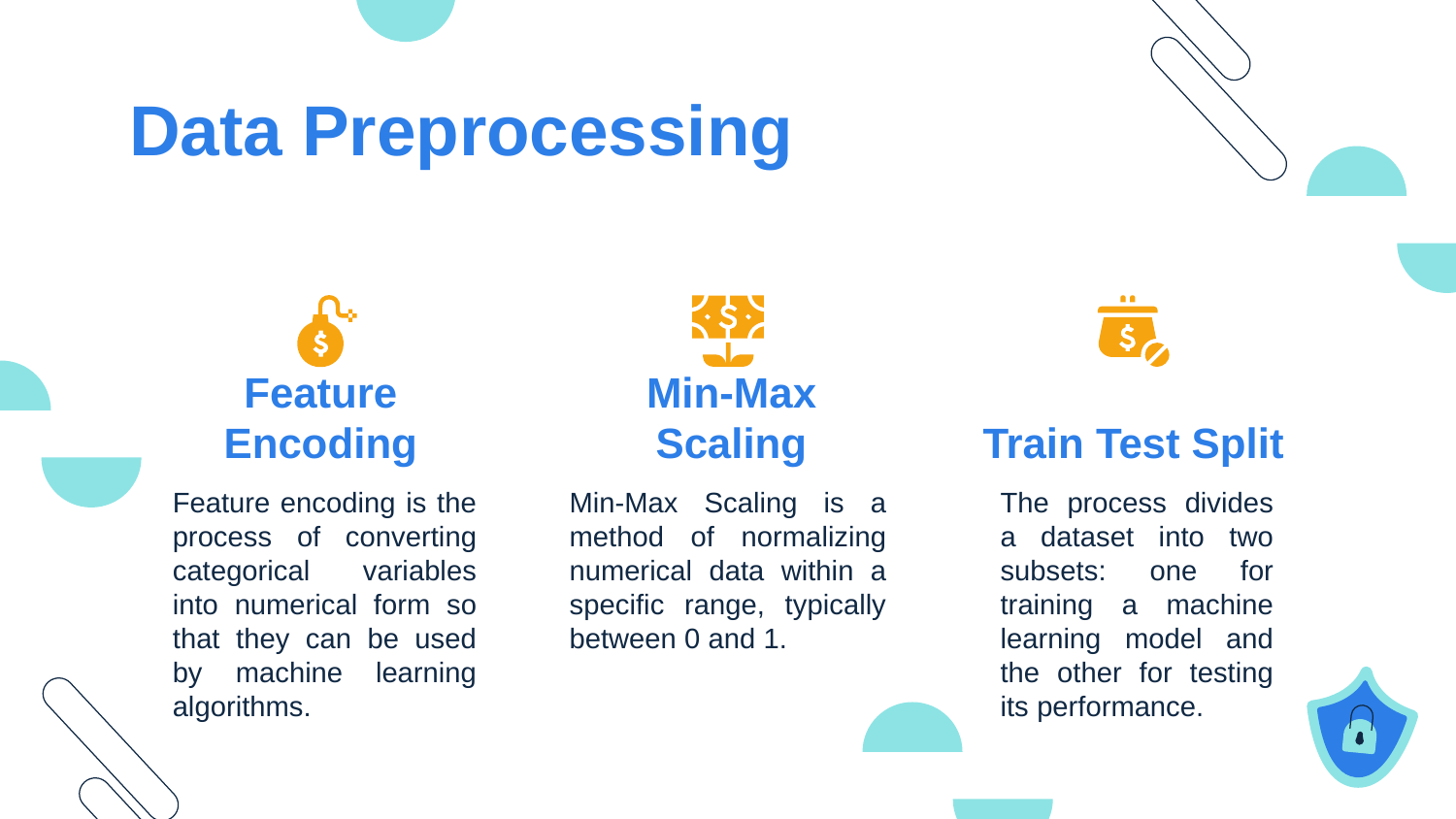

# Data Preprocessing

Feature Encoding
Min-Max Scaling
Train Test Split
Feature encoding is the process of converting categorical variables into numerical form so that they can be used by machine learning algorithms.
Min-Max Scaling is a method of normalizing numerical data within a specific range, typically between 0 and 1.
The process divides a dataset into two subsets: one for training a machine learning model and the other for testing its performance.